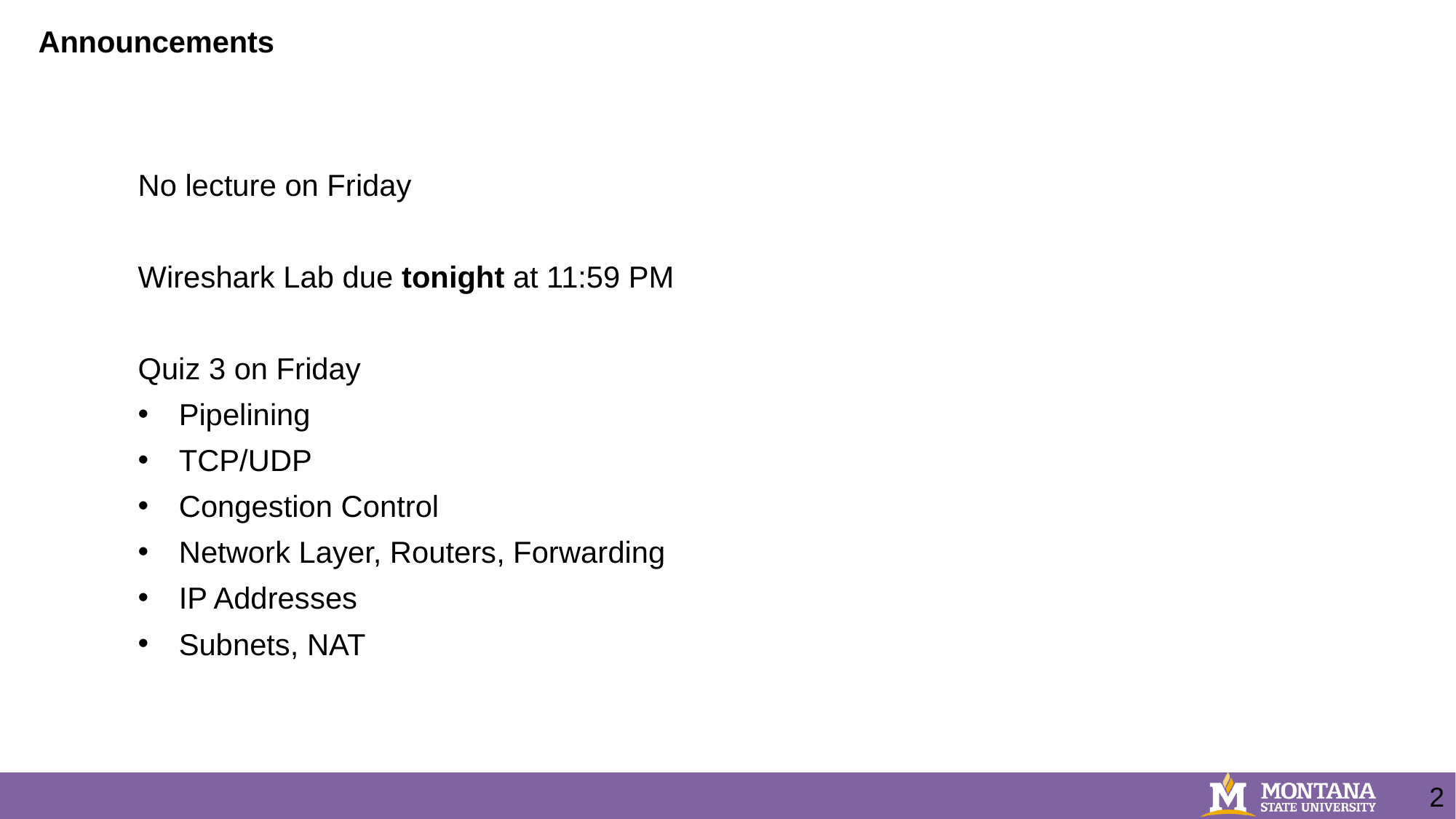

# Announcements
No lecture on Friday

Wireshark Lab due tonight at 11:59 PM

Quiz 3 on Friday
Pipelining
TCP/UDP
Congestion Control
Network Layer, Routers, Forwarding
IP Addresses
Subnets, NAT
2